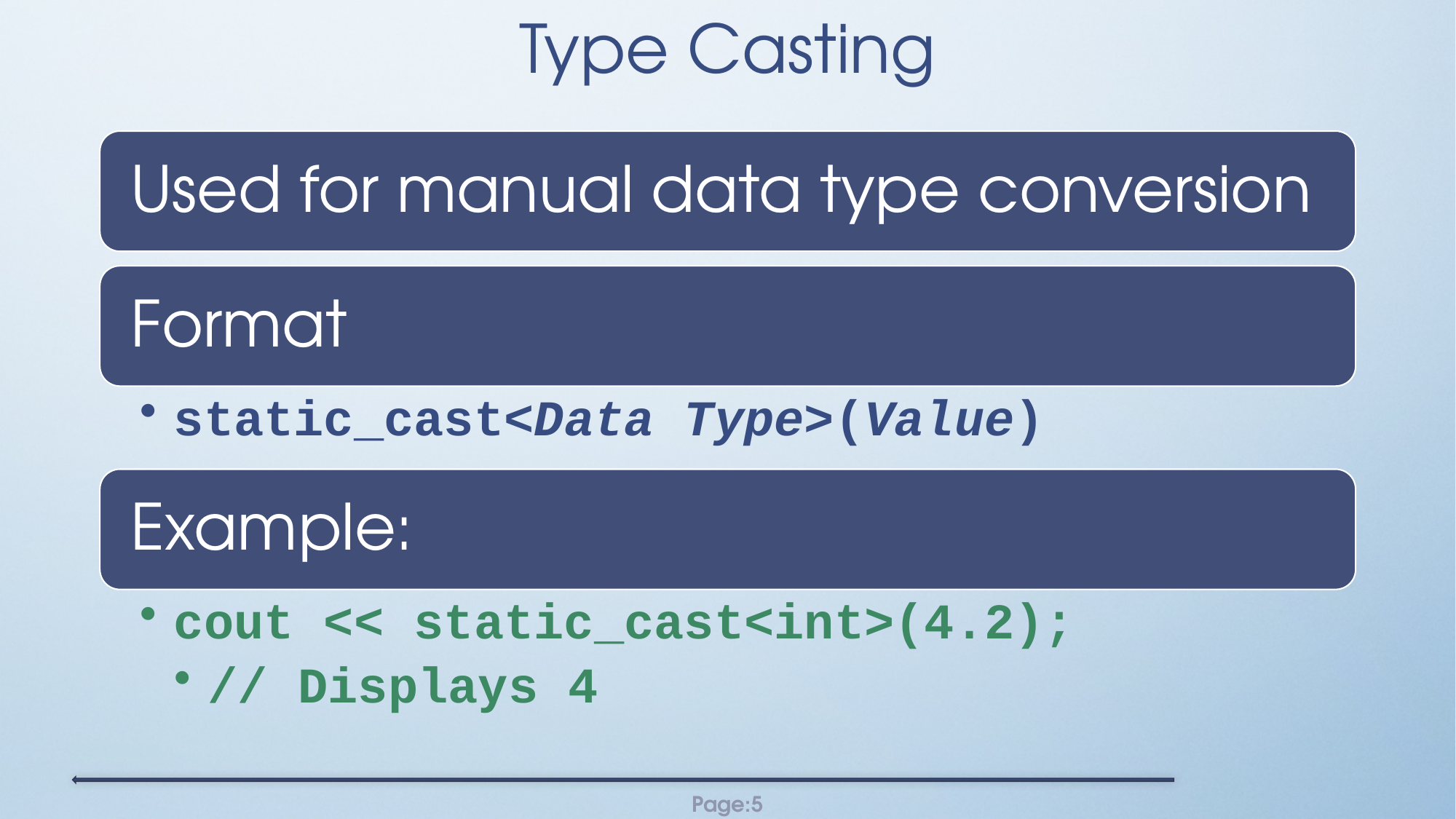

# Type Casting
Used for manual data type conversion
Format
static_cast<Data Type>(Value)
Example:
cout << static_cast<int>(4.2);
// Displays 4